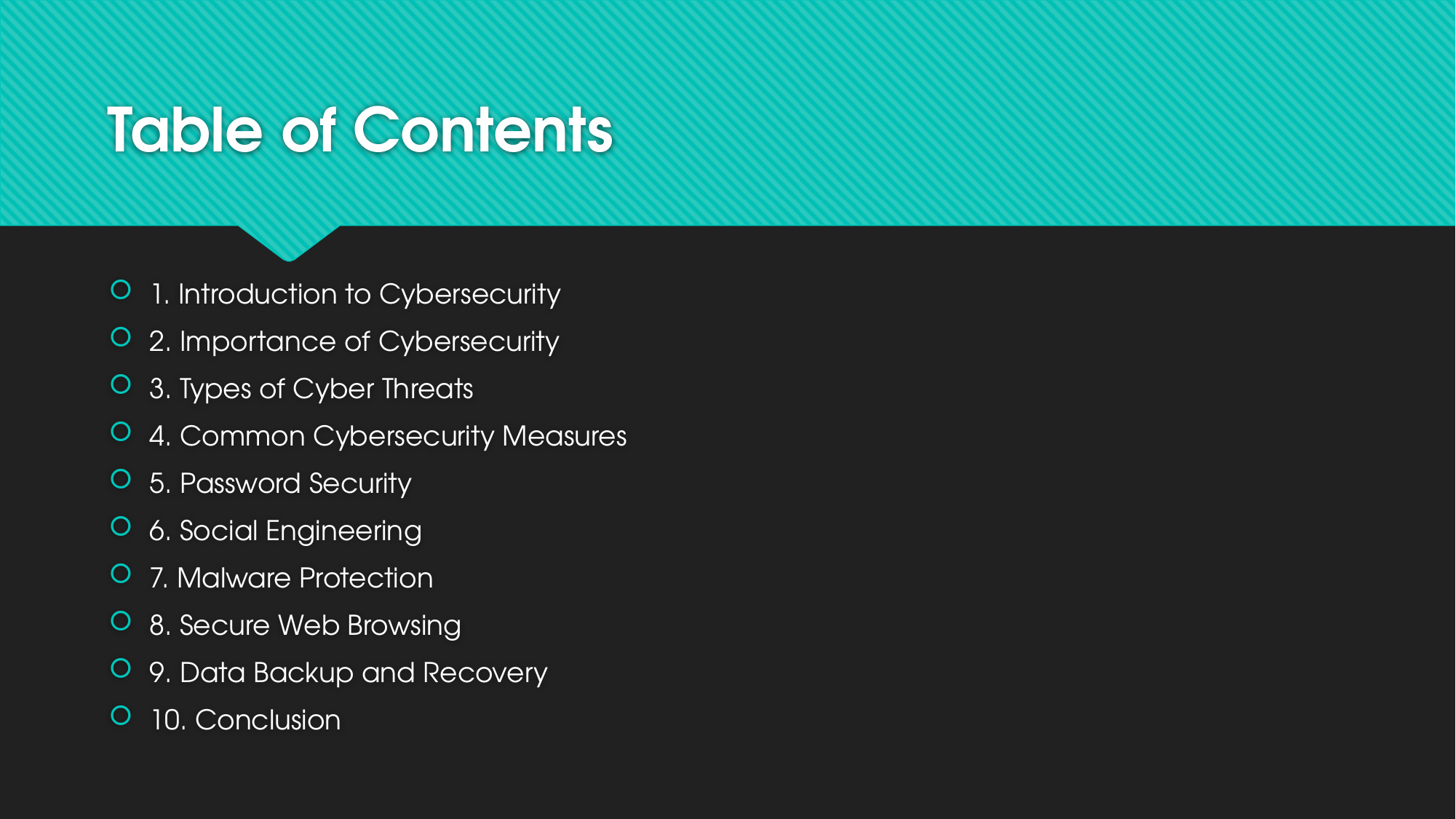

# Table of Contents

1. Introduction to Cybersecurity
2. Importance of Cybersecurity
3. Types of Cyber Threats
4. Common Cybersecurity Measures
5. Password Security
6. Social Engineering
7. Malware Protection
8. Secure Web Browsing
9. Data Backup and Recovery
10. Conclusion